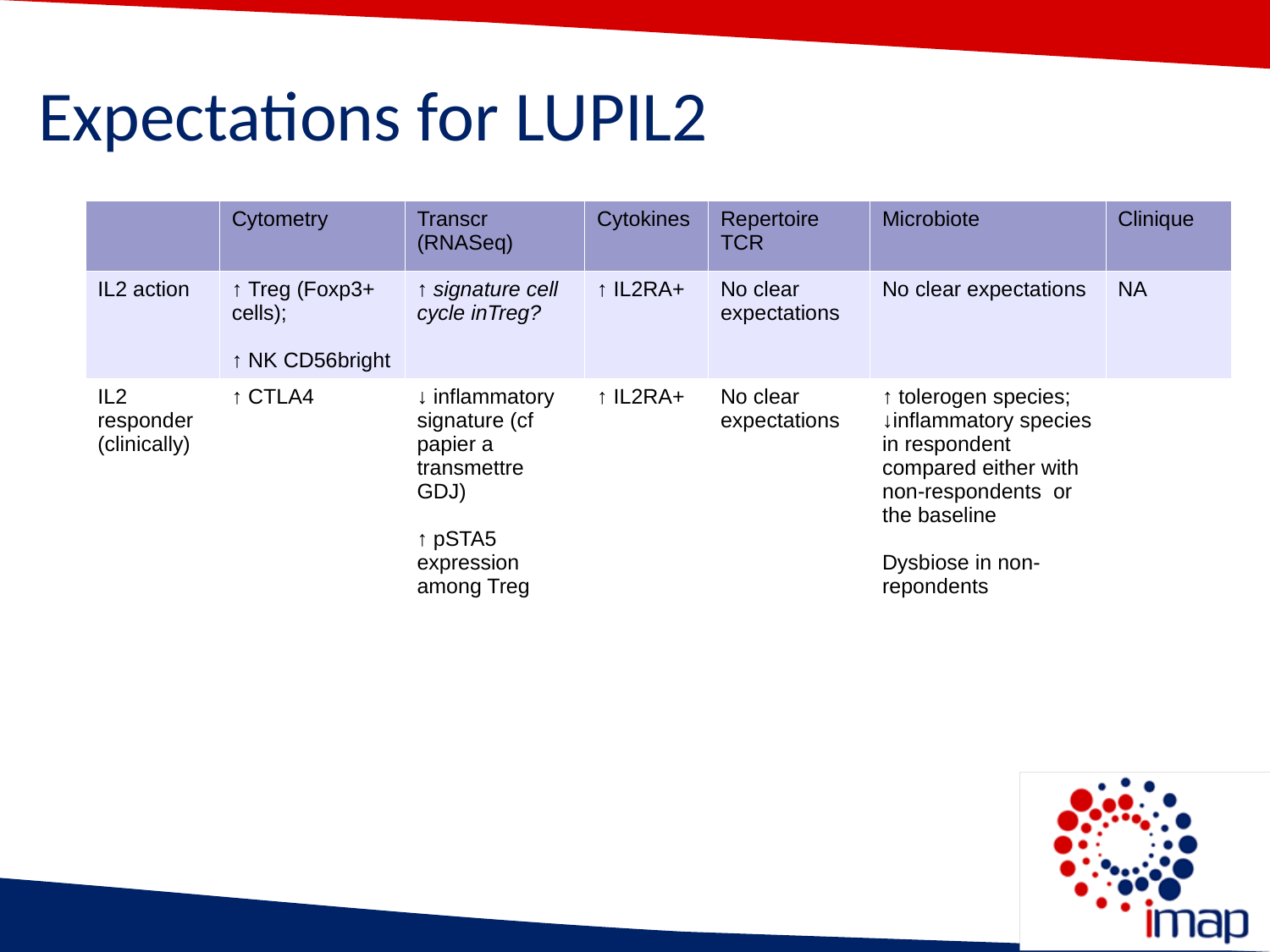

Expectations for LUPIL2

|  | Cytometry | Transcr (RNASeq) | Cytokines | Repertoire TCR | Microbiote | Clinique |
| --- | --- | --- | --- | --- | --- | --- |
| IL2 action | ↑ Treg (Foxp3+ cells); ↑ NK CD56bright | ↑ signature cell cycle inTreg? | ↑ IL2RA+ | No clear expectations | No clear expectations | NA |
| IL2 responder (clinically) | ↑ CTLA4 | ↓ inflammatory signature (cf papier a transmettre GDJ) ↑ pSTA5 expression among Treg | ↑ IL2RA+ | No clear expectations | ↑ tolerogen species; ↓inflammatory species in respondent compared either with non-respondents or the baseline Dysbiose in non-repondents |  |